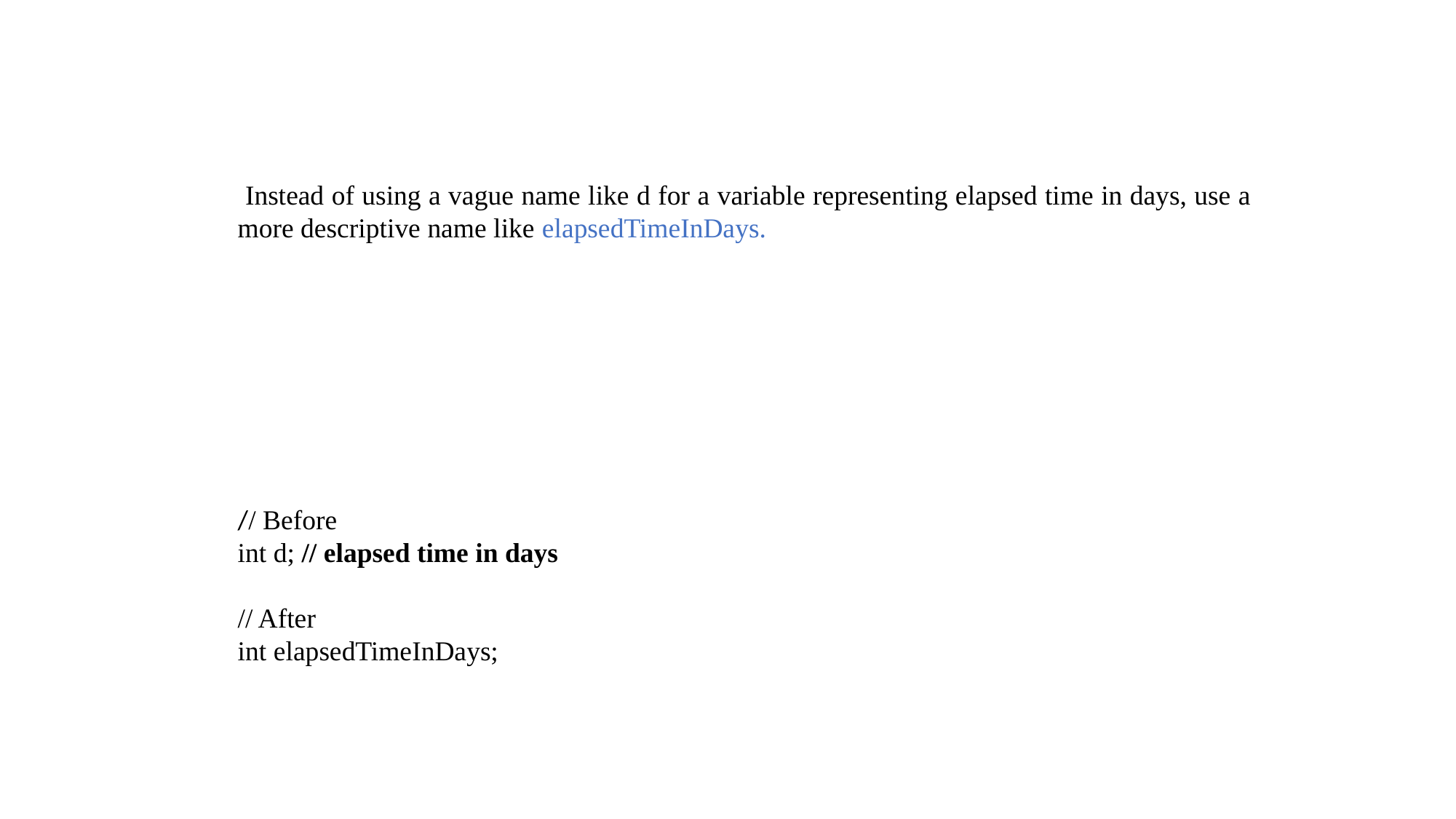

Instead of using a vague name like d for a variable representing elapsed time in days, use a more descriptive name like elapsedTimeInDays.
// Before
int d; // elapsed time in days

// After
int elapsedTimeInDays;